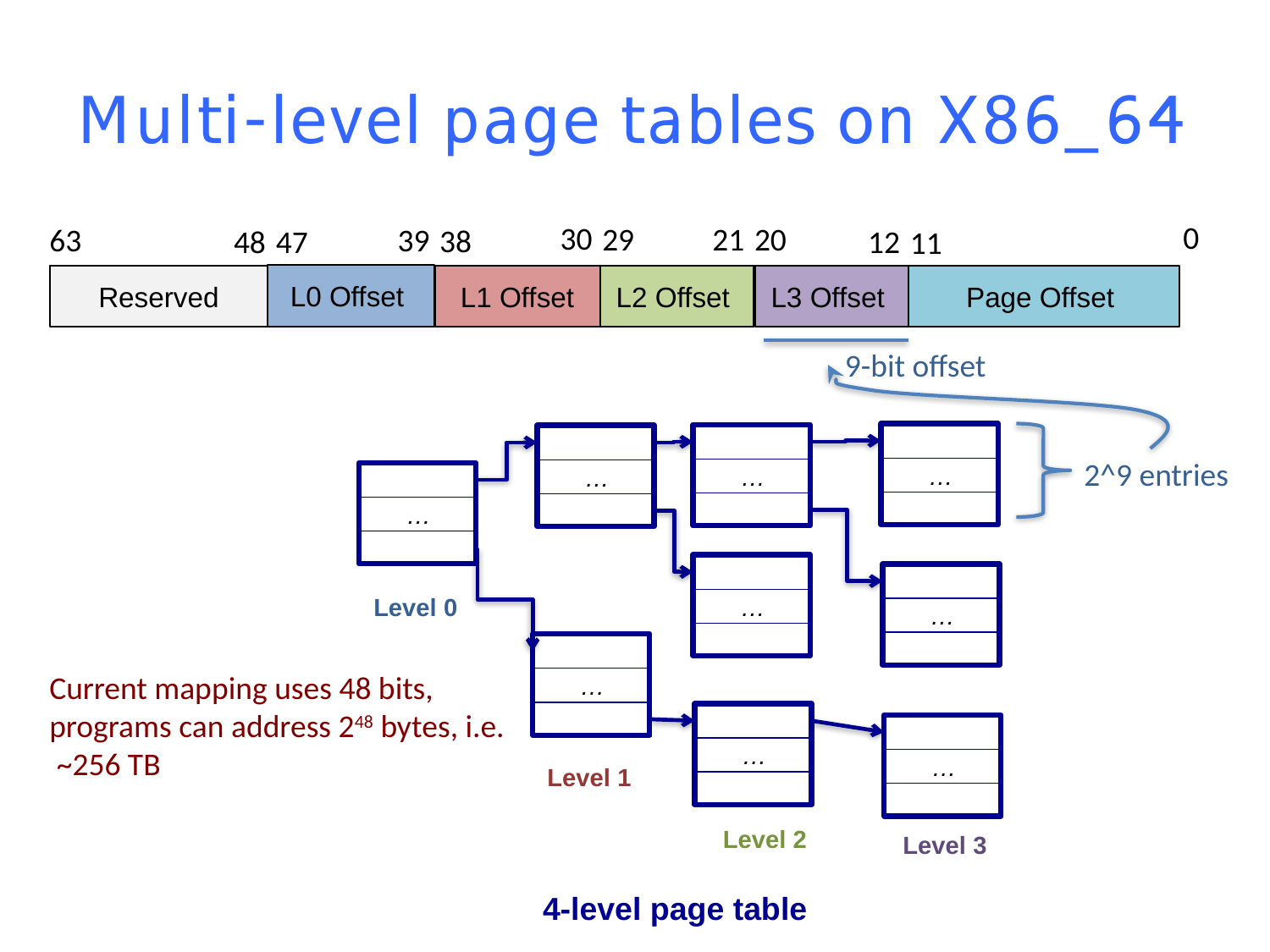

# Multi-level page tables on X86_64
0
30
21
29
20
63
39
38
48
12
47
11
L0 Offset
Reserved
L1 Offset
L3 Offset
Page Offset
L2 Offset
9-bit offset

…

…

…

…

…

…

Level 0

…

…

…

Level 1
Level 2
Level 3

2^9 entries
Current mapping uses 48 bits,
programs can address 248 bytes, i.e.
 ~256 TB
4-level page table